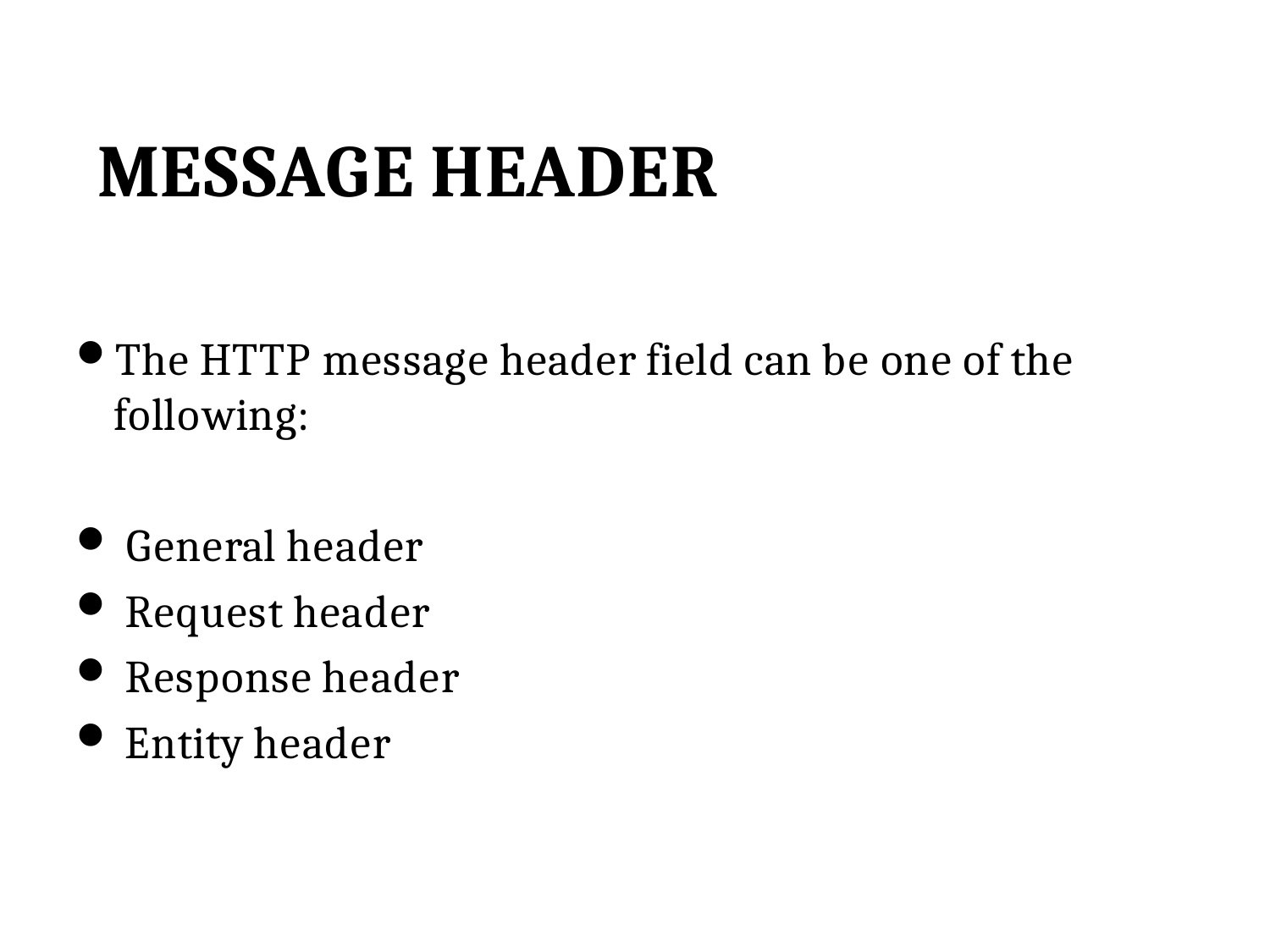

MESSAGE HEADER

The HTTP message header field can be one of the following:

 General header
 Request header
 Response header
 Entity header